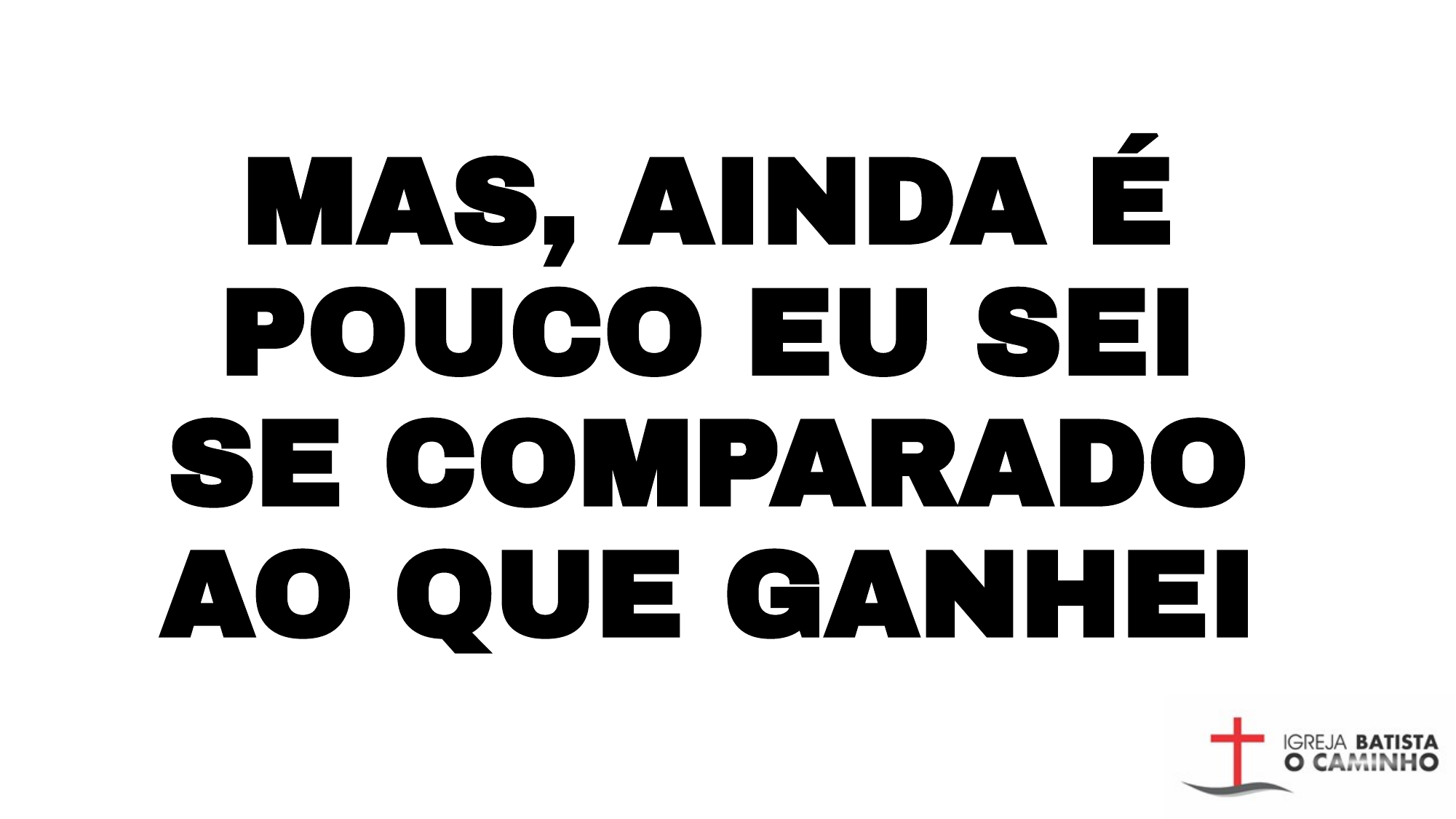

# Mas, ainda é pouco eu sei Se comparado ao que ganhei